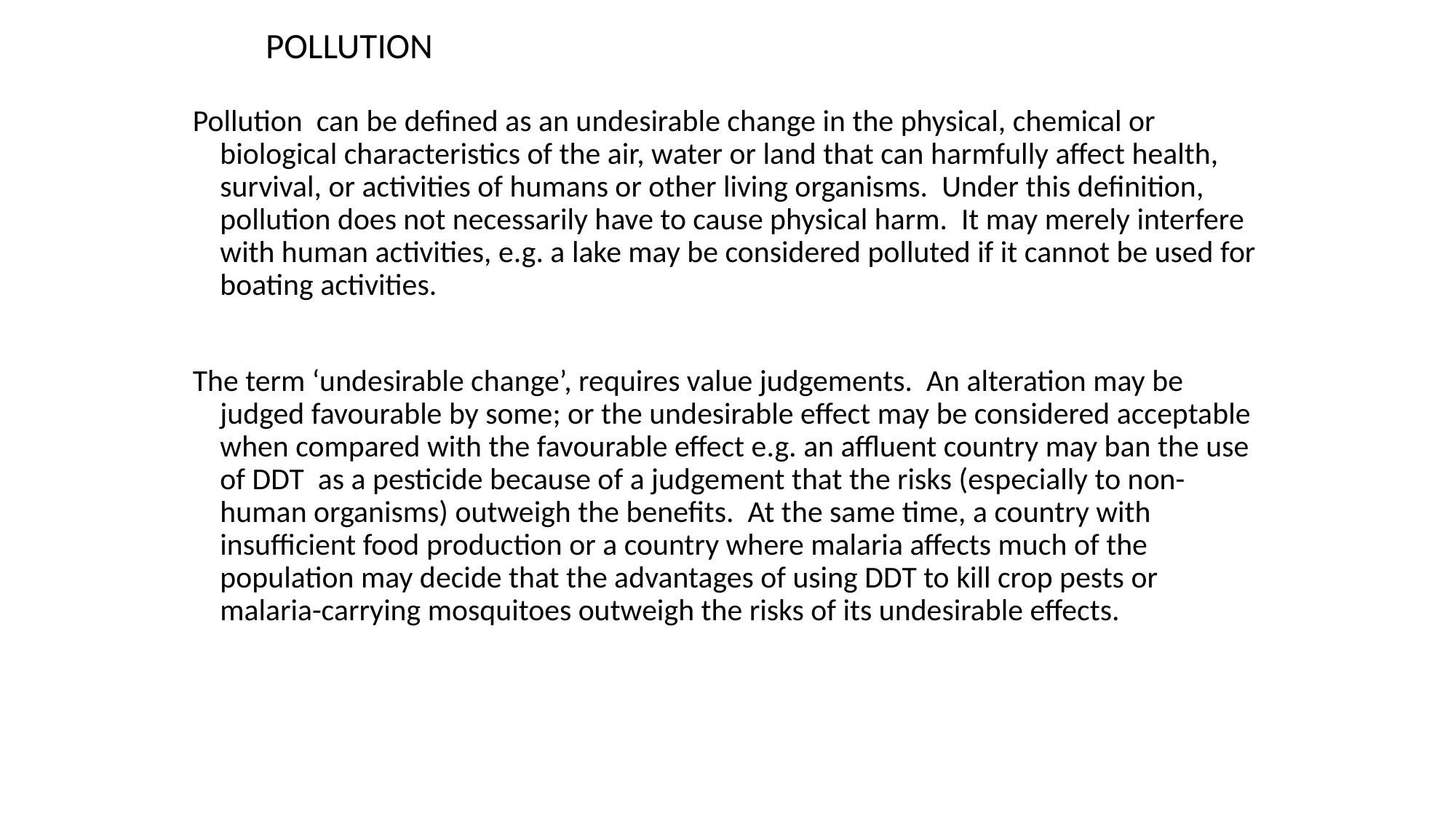

# POLLUTION
Pollution  can be defined as an undesirable change in the physical, chemical or biological characteristics of the air, water or land that can harmfully affect health, survival, or activities of humans or other living organisms.  Under this definition, pollution does not necessarily have to cause physical harm.  It may merely interfere with human activities, e.g. a lake may be considered polluted if it cannot be used for boating activities.

The term ‘undesirable change’, requires value judgements.  An alteration may be judged favourable by some; or the undesirable effect may be considered acceptable when compared with the favourable effect e.g. an affluent country may ban the use of DDT  as a pesticide because of a judgement that the risks (especially to non-human organisms) outweigh the benefits.  At the same time, a country with insufficient food production or a country where malaria affects much of the population may decide that the advantages of using DDT to kill crop pests or malaria-carrying mosquitoes outweigh the risks of its undesirable effects.